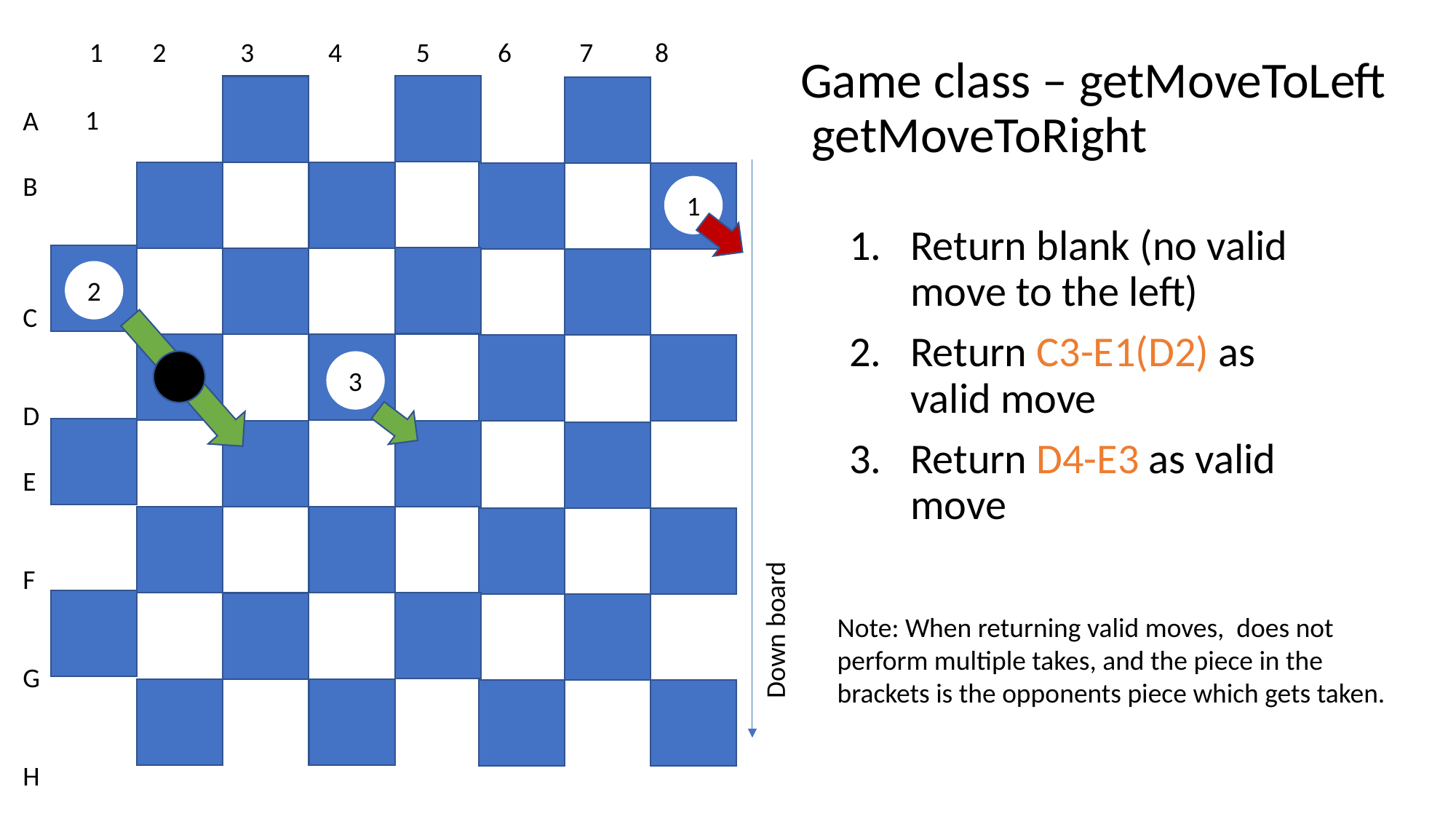

1        2            3            4            5           6           7          8
# Game class – getMoveToLeft getMoveToRight

1
A

B

C

D

E

F

G

H

1

Return blank (no valid move to the left)
Return C3-E1(D2) as valid move
Return D4-E3 as valid move

2

3

Note: When returning valid moves,  does not perform multiple takes, and the piece in the brackets is the opponents piece which gets taken.
Down board